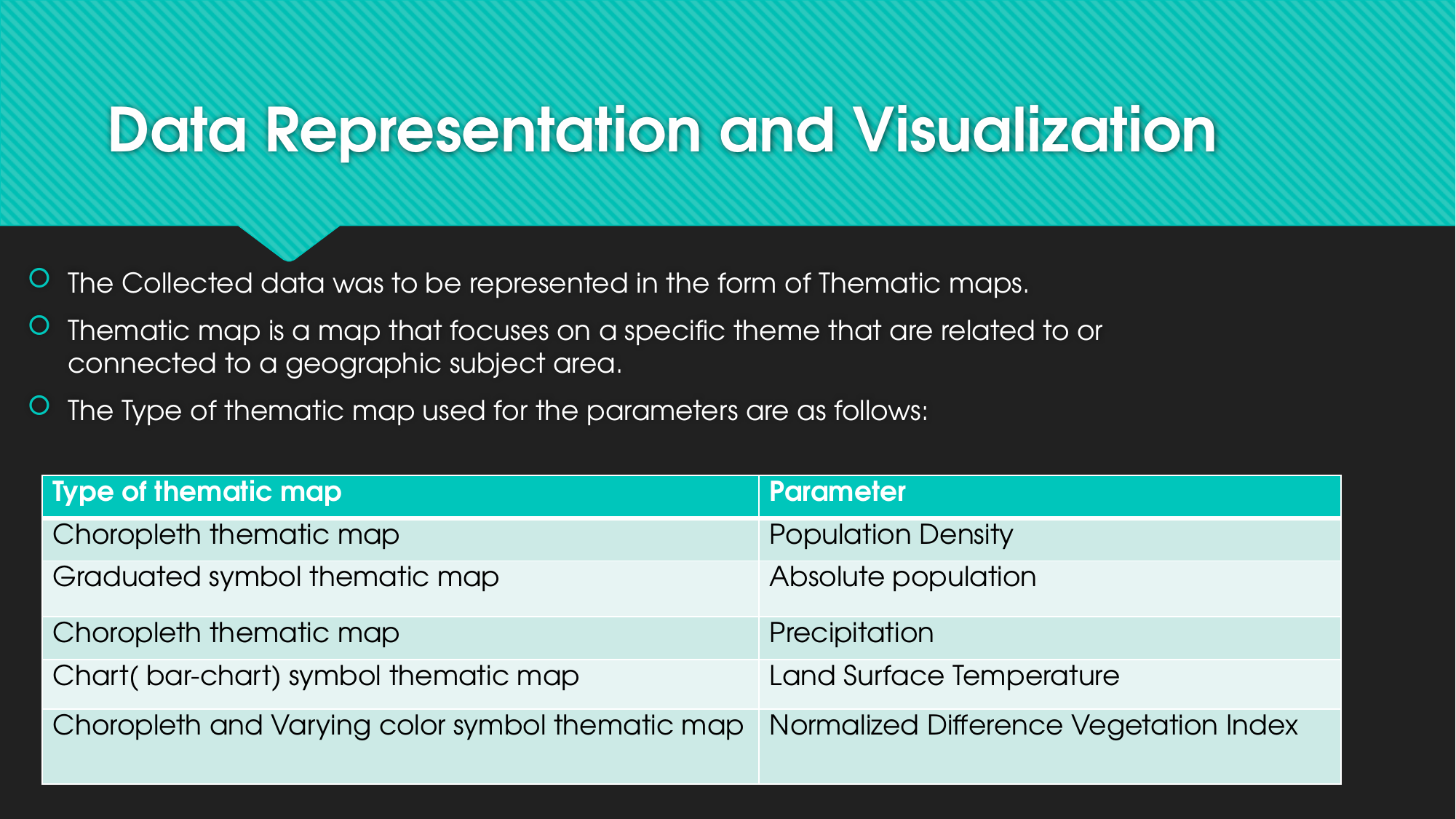

# Data Representation and Visualization
The Collected data was to be represented in the form of Thematic maps.
Thematic map is a map that focuses on a specific theme that are related to or connected to a geographic subject area.
The Type of thematic map used for the parameters are as follows:

| Type of thematic map | Parameter |
| --- | --- |
| Choropleth thematic map | Population Density |
| Graduated symbol thematic map | Absolute population |
| Choropleth thematic map | Precipitation |
| Chart( bar-chart) symbol thematic map | Land Surface Temperature |
| Choropleth and Varying color symbol thematic map | Normalized Difference Vegetation Index |